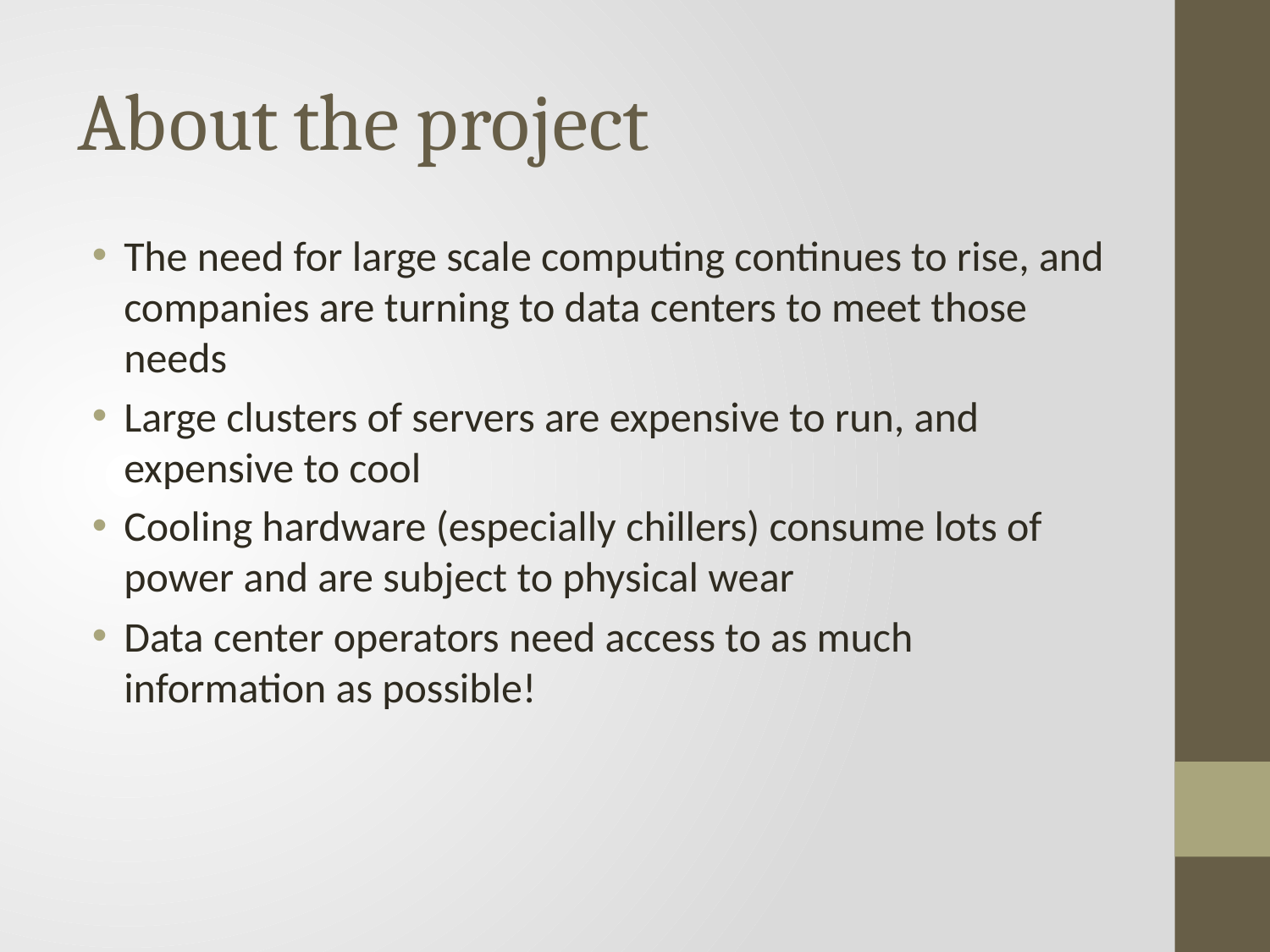

# About the project
The need for large scale computing continues to rise, and companies are turning to data centers to meet those needs
Large clusters of servers are expensive to run, and expensive to cool
Cooling hardware (especially chillers) consume lots of power and are subject to physical wear
Data center operators need access to as much information as possible!